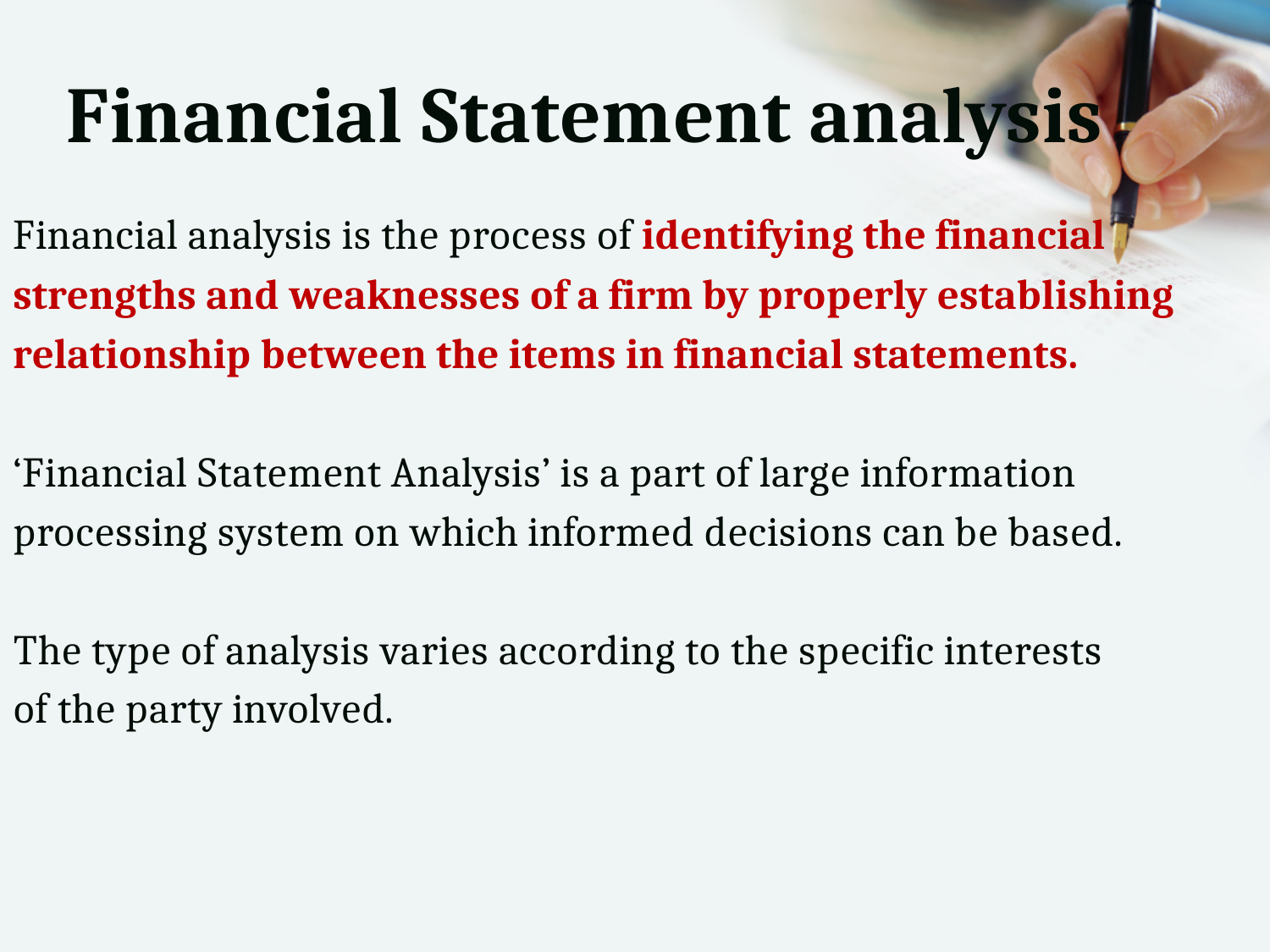

# Financial Statement analysis
Financial analysis is the process of identifying the financial
strengths and weaknesses of a firm by properly establishing
relationship between the items in financial statements.

‘Financial Statement Analysis’ is a part of large information
processing system on which informed decisions can be based.

The type of analysis varies according to the specific interests
of the party involved.